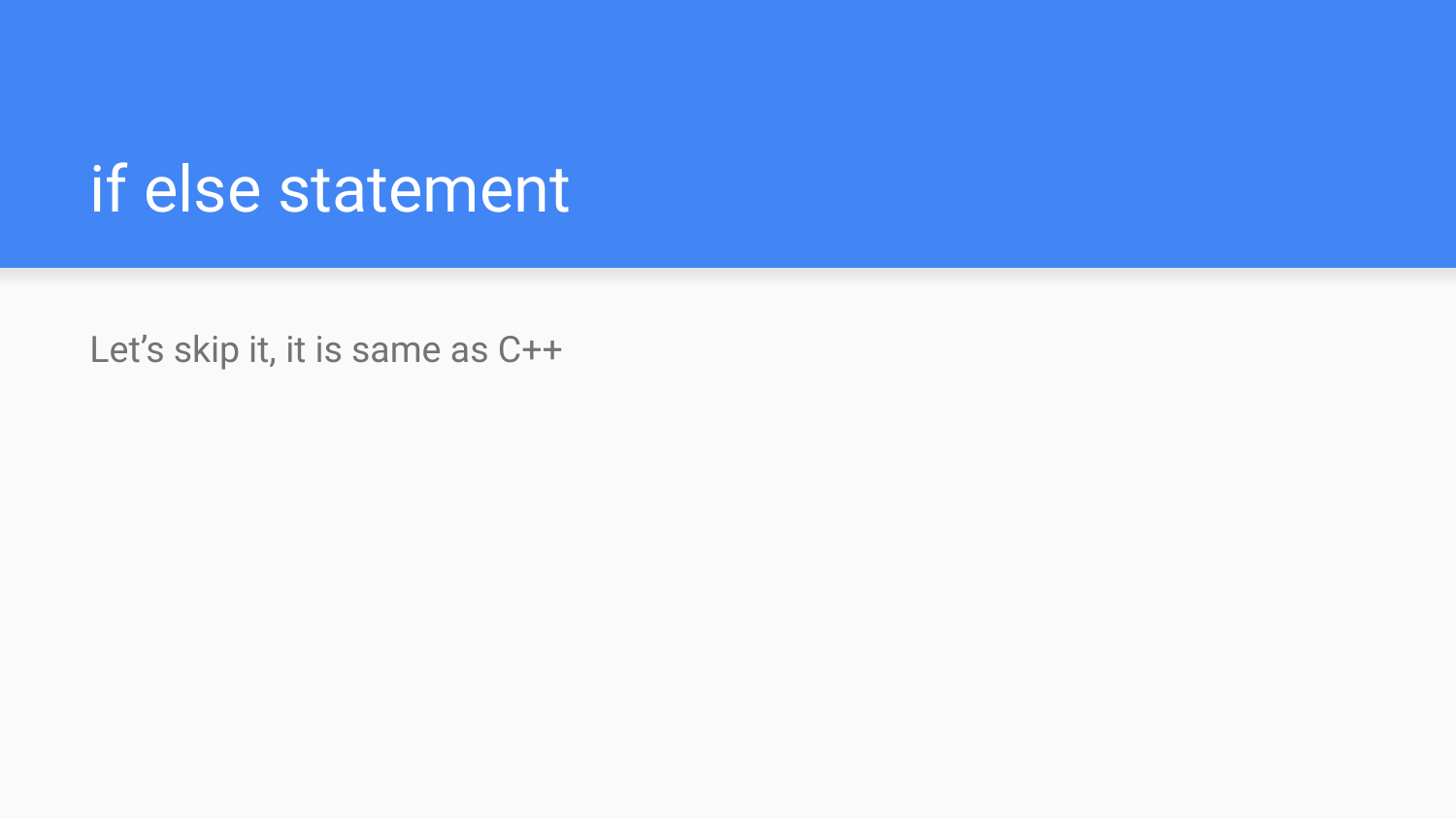

# if else statement
Let’s skip it, it is same as C++